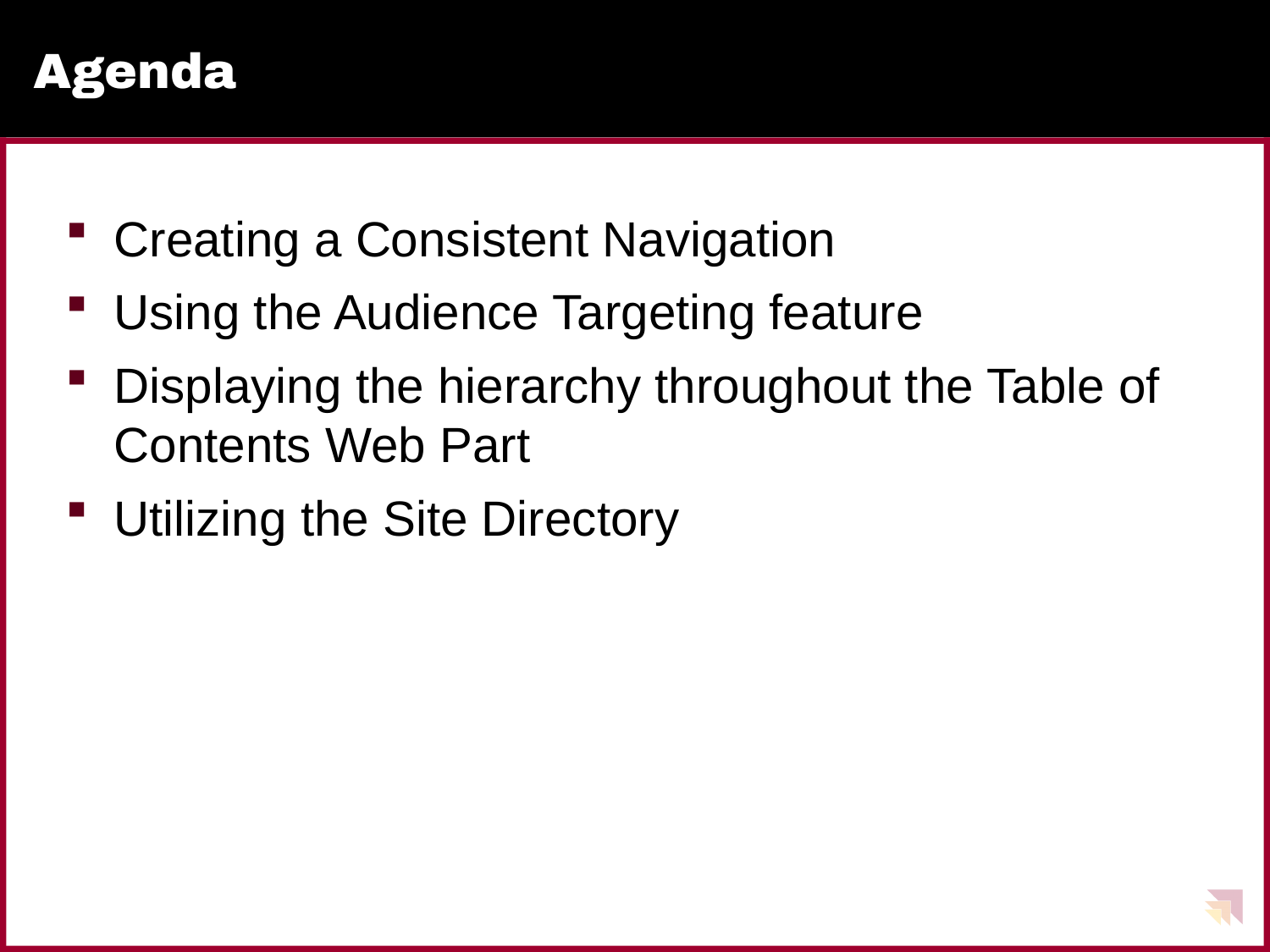

# Agenda
Creating a Consistent Navigation
Using the Audience Targeting feature
Displaying the hierarchy throughout the Table of Contents Web Part
Utilizing the Site Directory